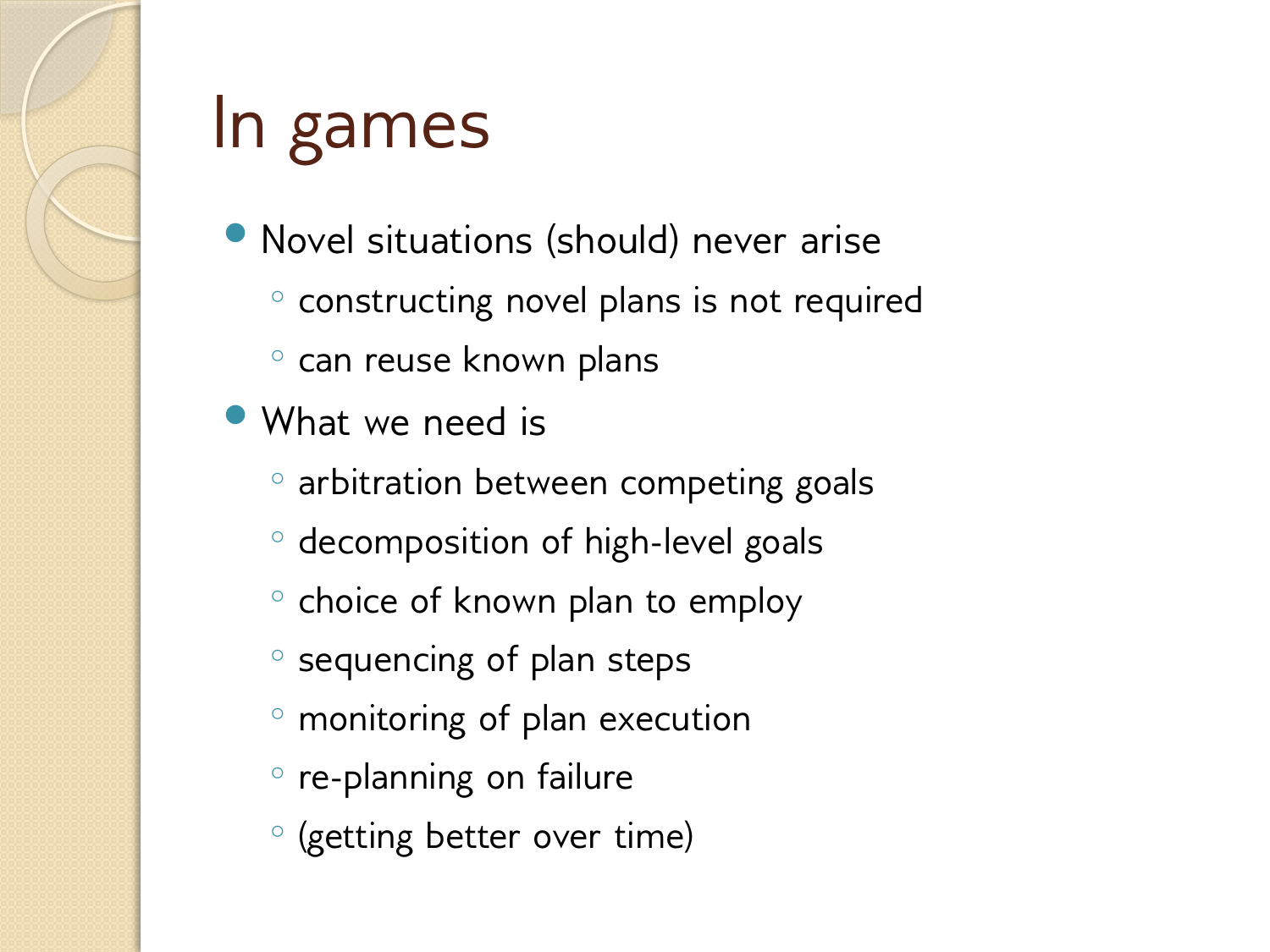

# In games
Novel situations (should) never arise
constructing novel plans is not required
can reuse known plans
What we need is
arbitration between competing goals
decomposition of high-level goals
choice of known plan to employ
sequencing of plan steps
monitoring of plan execution
re-planning on failure
(getting better over time)